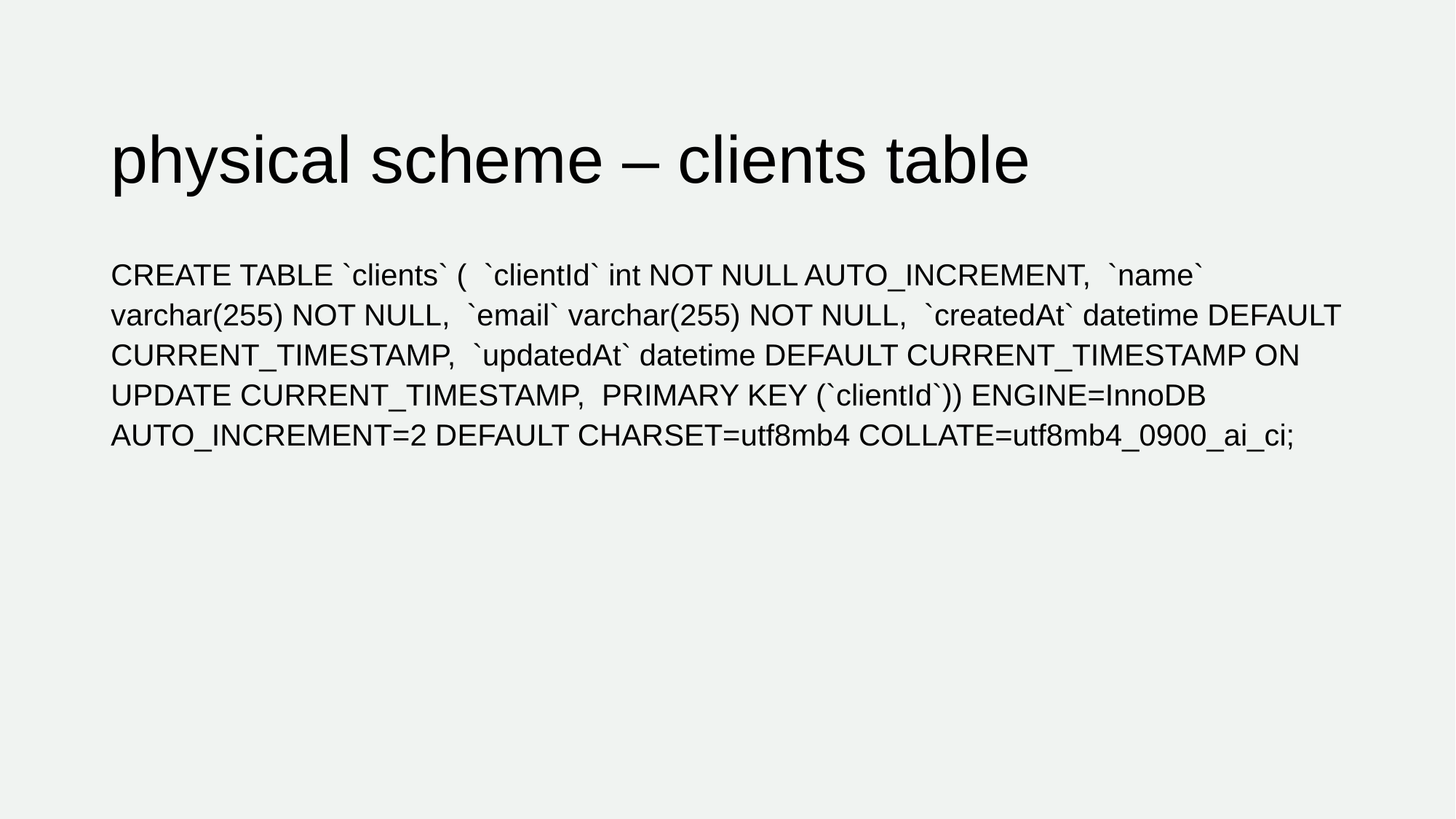

# physical scheme – clients table
CREATE TABLE `clients` (  `clientId` int NOT NULL AUTO_INCREMENT,  `name` varchar(255) NOT NULL,  `email` varchar(255) NOT NULL,  `createdAt` datetime DEFAULT CURRENT_TIMESTAMP,  `updatedAt` datetime DEFAULT CURRENT_TIMESTAMP ON UPDATE CURRENT_TIMESTAMP,  PRIMARY KEY (`clientId`)) ENGINE=InnoDB AUTO_INCREMENT=2 DEFAULT CHARSET=utf8mb4 COLLATE=utf8mb4_0900_ai_ci;